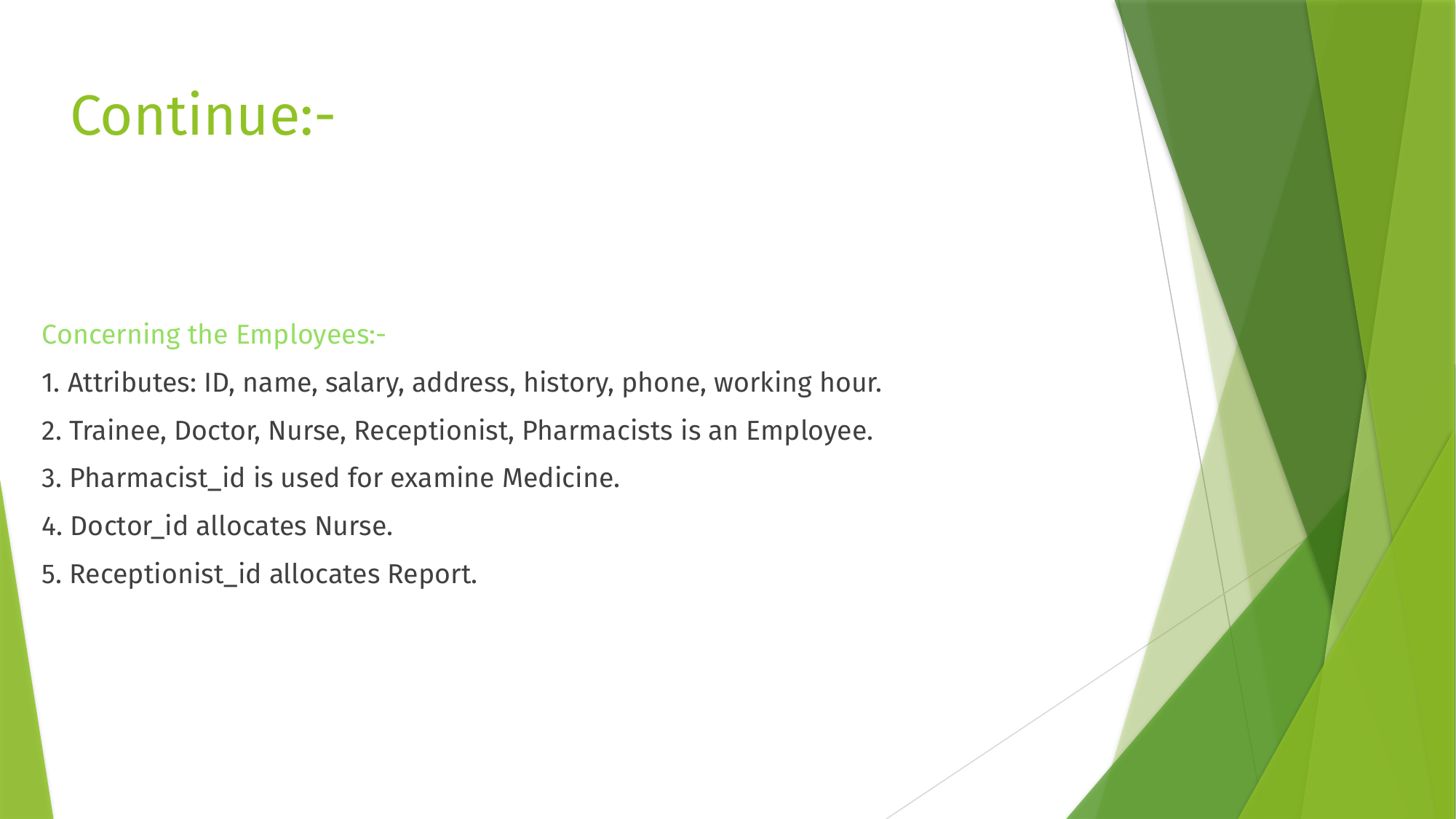

# Continue:-
Concerning the Employees:-
1. Attributes: ID, name, salary, address, history, phone, working hour.
2. Trainee, Doctor, Nurse, Receptionist, Pharmacists is an Employee.
3. Pharmacist_id is used for examine Medicine.
4. Doctor_id allocates Nurse.
5. Receptionist_id allocates Report.